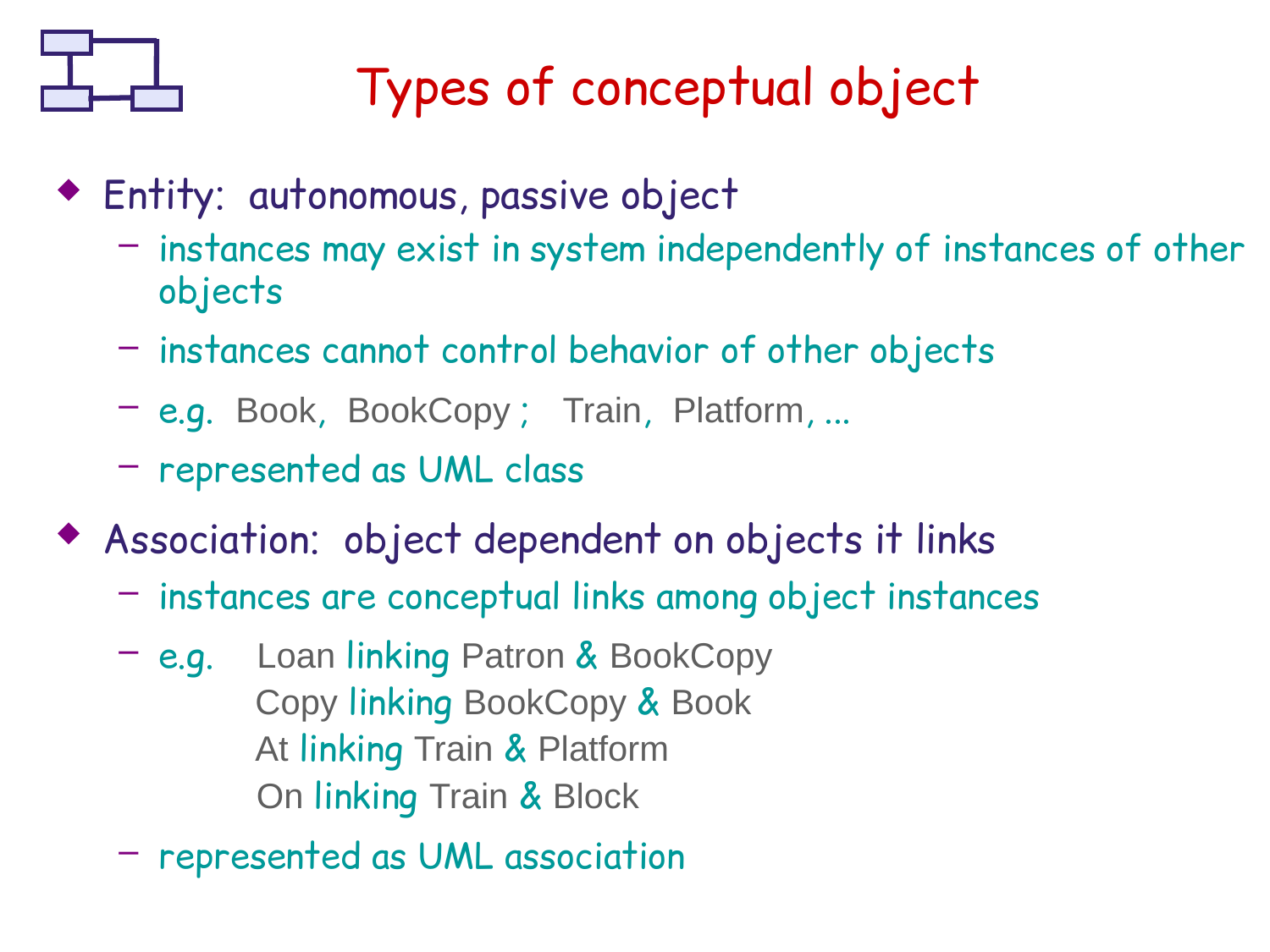

# Types of conceptual object
Entity:  autonomous, passive object
instances may exist in system independently of instances of other objects
instances cannot control behavior of other objects
e.g.  Book,  BookCopy ;   Train,  Platform, ...
represented as UML class
Association:  object dependent on objects it links
instances are conceptual links among object instances
e.g.    Loan linking Patron & BookCopy
              Copy linking BookCopy & Book
              At linking Train & Platform
             On linking Train & Block
represented as UML association